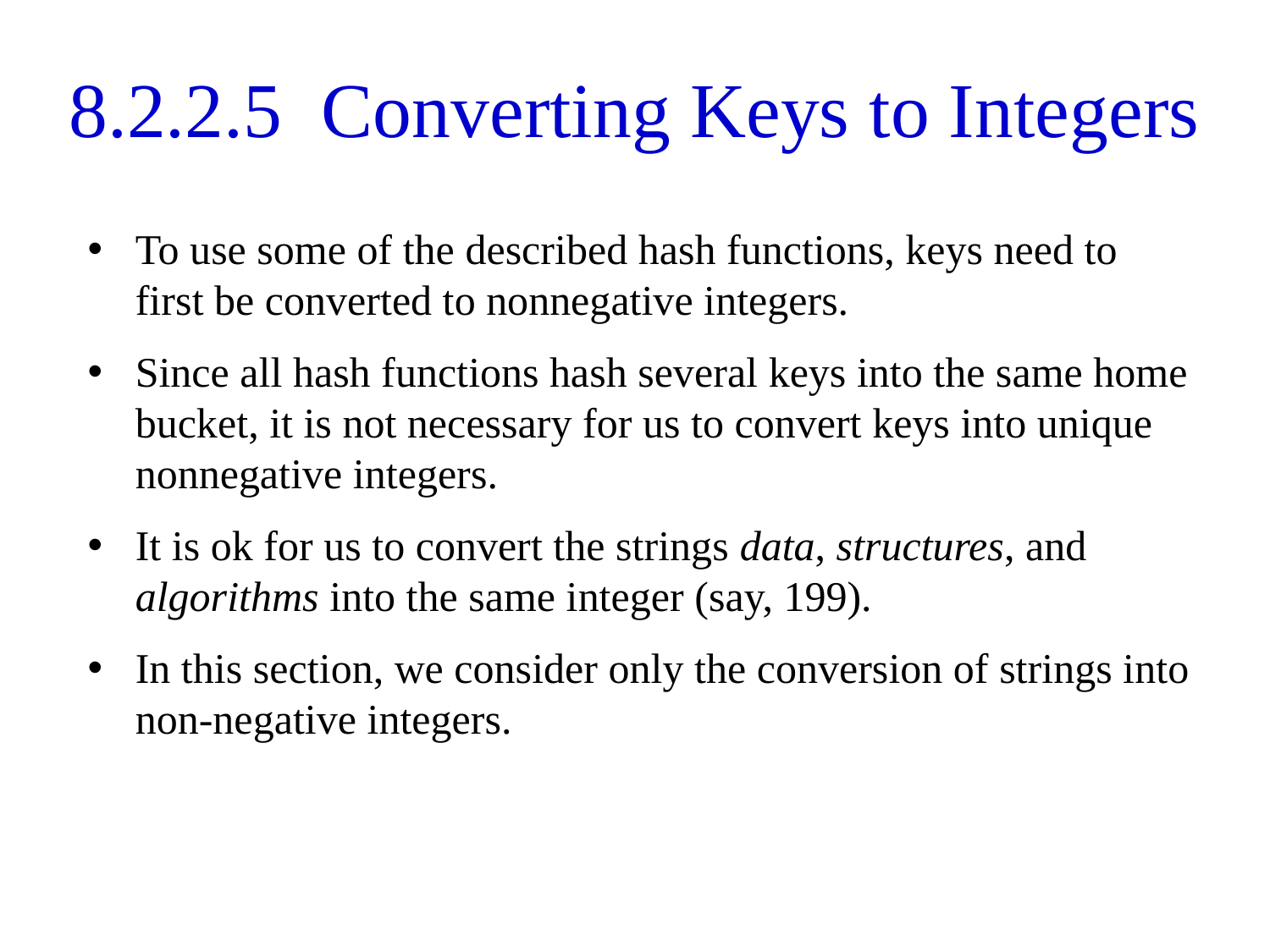

# 8.2.2.5  Converting Keys to Integers
To use some of the described hash functions, keys need to first be converted to nonnegative integers.
Since all hash functions hash several keys into the same home bucket, it is not necessary for us to convert keys into unique nonnegative integers.
It is ok for us to convert the strings data, structures, and algorithms into the same integer (say, 199).
In this section, we consider only the conversion of strings into non-negative integers.